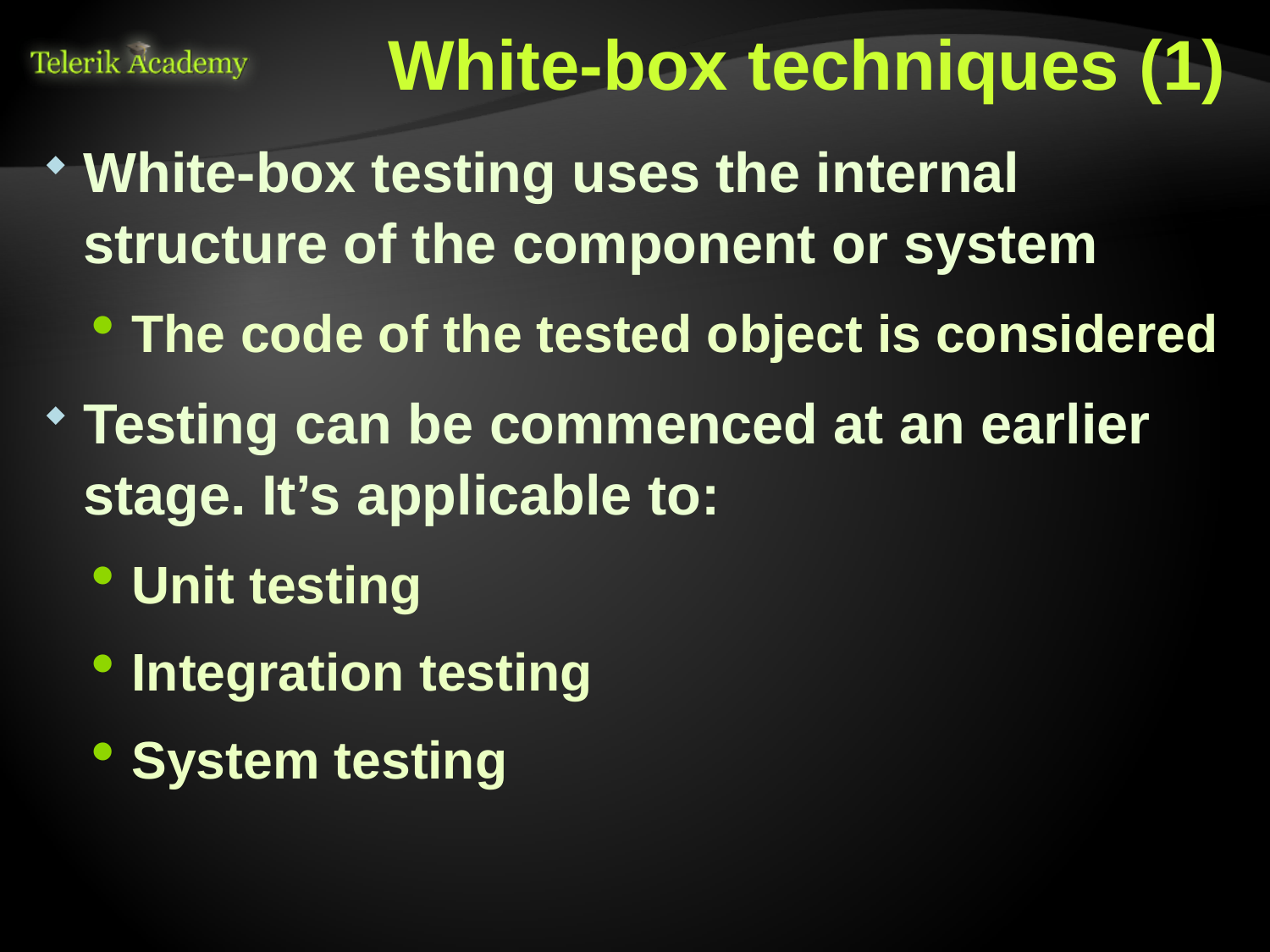

# White-box techniques (1)
White-box testing uses the internal structure of the component or system
The code of the tested object is considered
Testing can be commenced at an earlier stage. It’s applicable to:
Unit testing
Integration testing
System testing